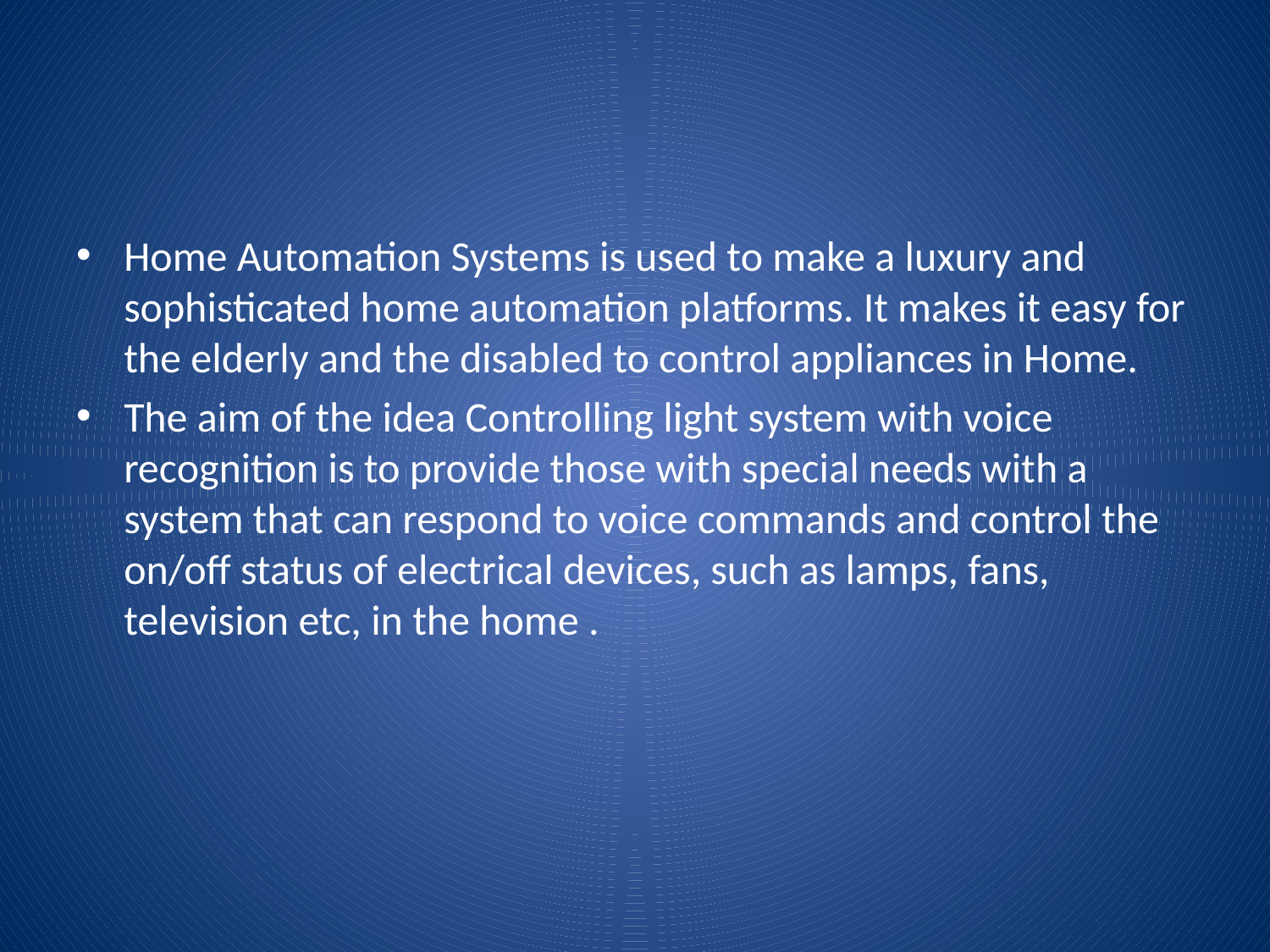

Home Automation Systems is used to make a luxury and sophisticated home automation platforms. It makes it easy for the elderly and the disabled to control appliances in Home.
The aim of the idea Controlling light system with voice recognition is to provide those with special needs with a system that can respond to voice commands and control the on/off status of electrical devices, such as lamps, fans, television etc, in the home .